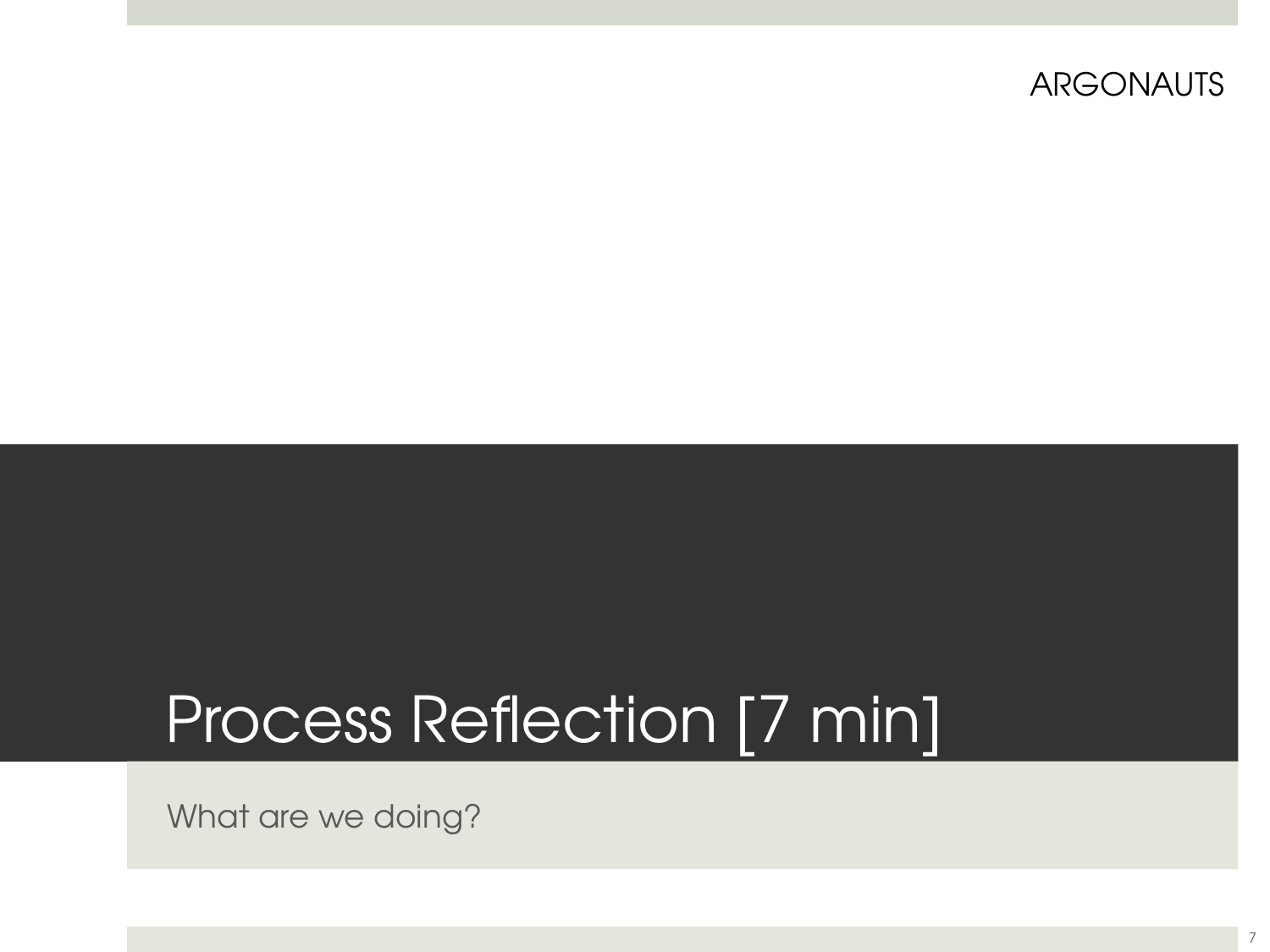

ARGONAUTS
# Process Reflection [7 min]
What are we doing?
7